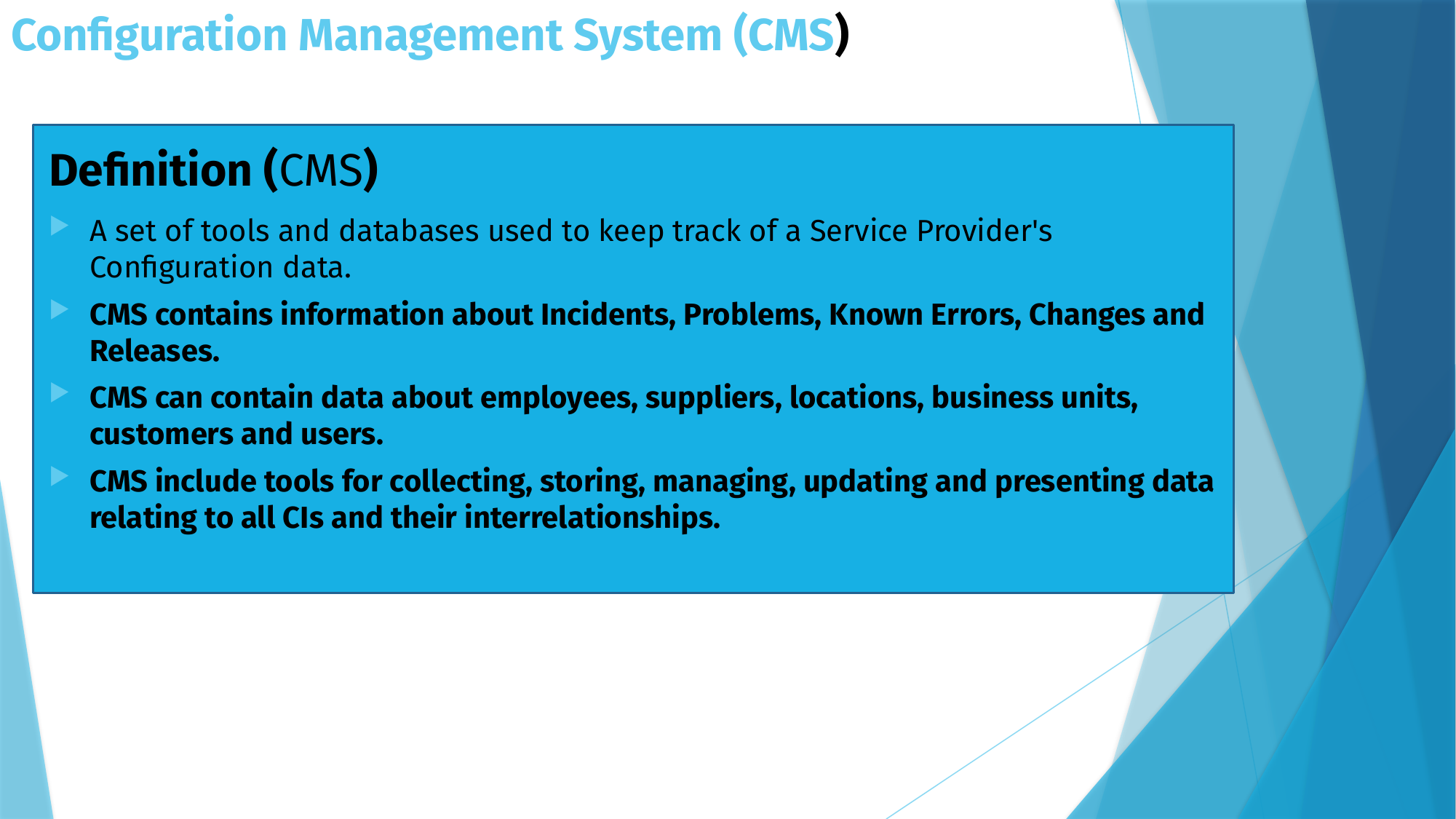

# Configuration Management System (CMS)
Definition (CMS)
A set of tools and databases used to keep track of a Service Provider's Configuration data.
CMS contains information about Incidents, Problems, Known Errors, Changes and Releases.
CMS can contain data about employees, suppliers, locations, business units, customers and users.
CMS include tools for collecting, storing, managing, updating and presenting data relating to all CIs and their interrelationships.